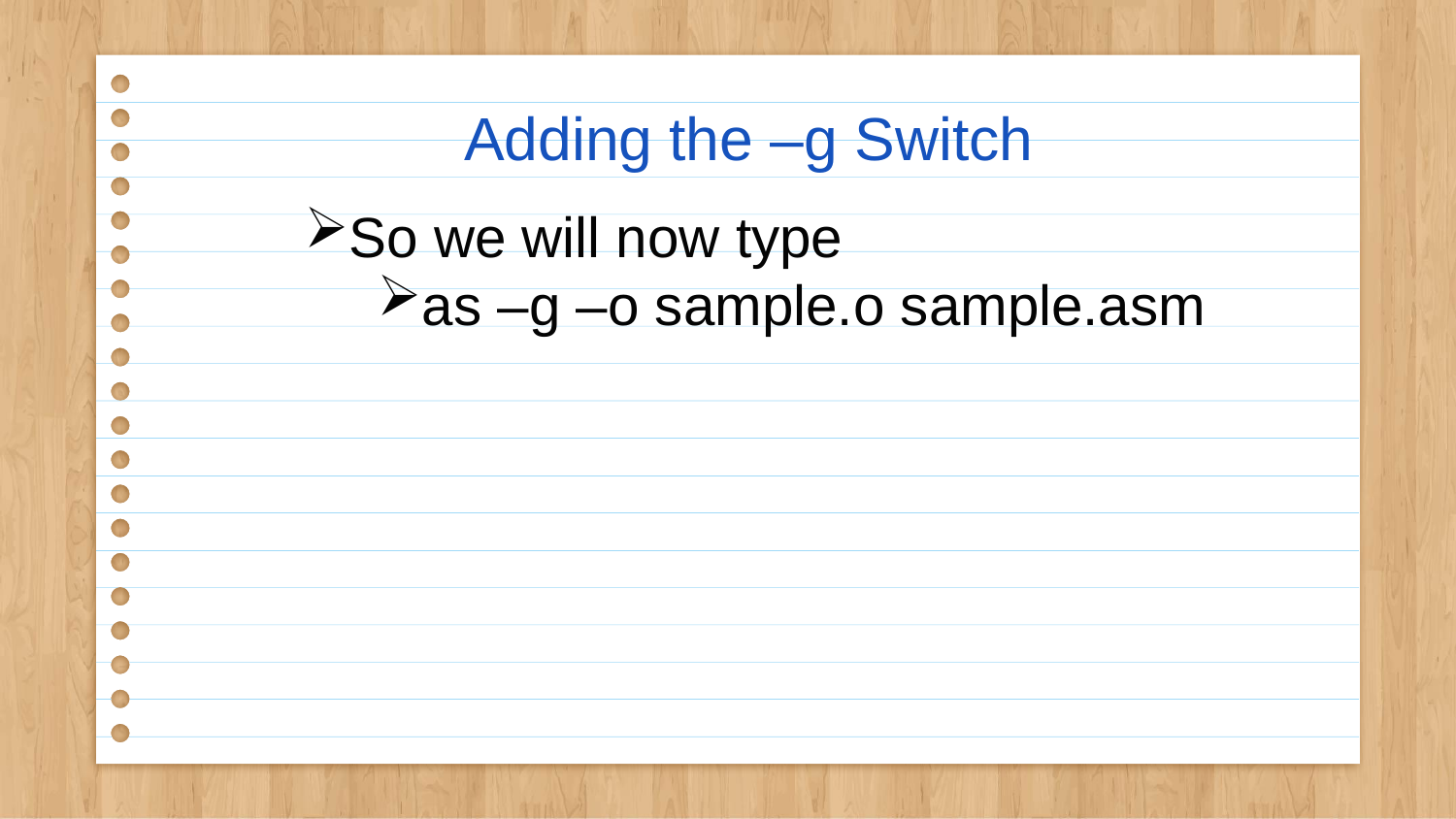

# Adding the –g Switch
So we will now type
as –g –o sample.o sample.asm